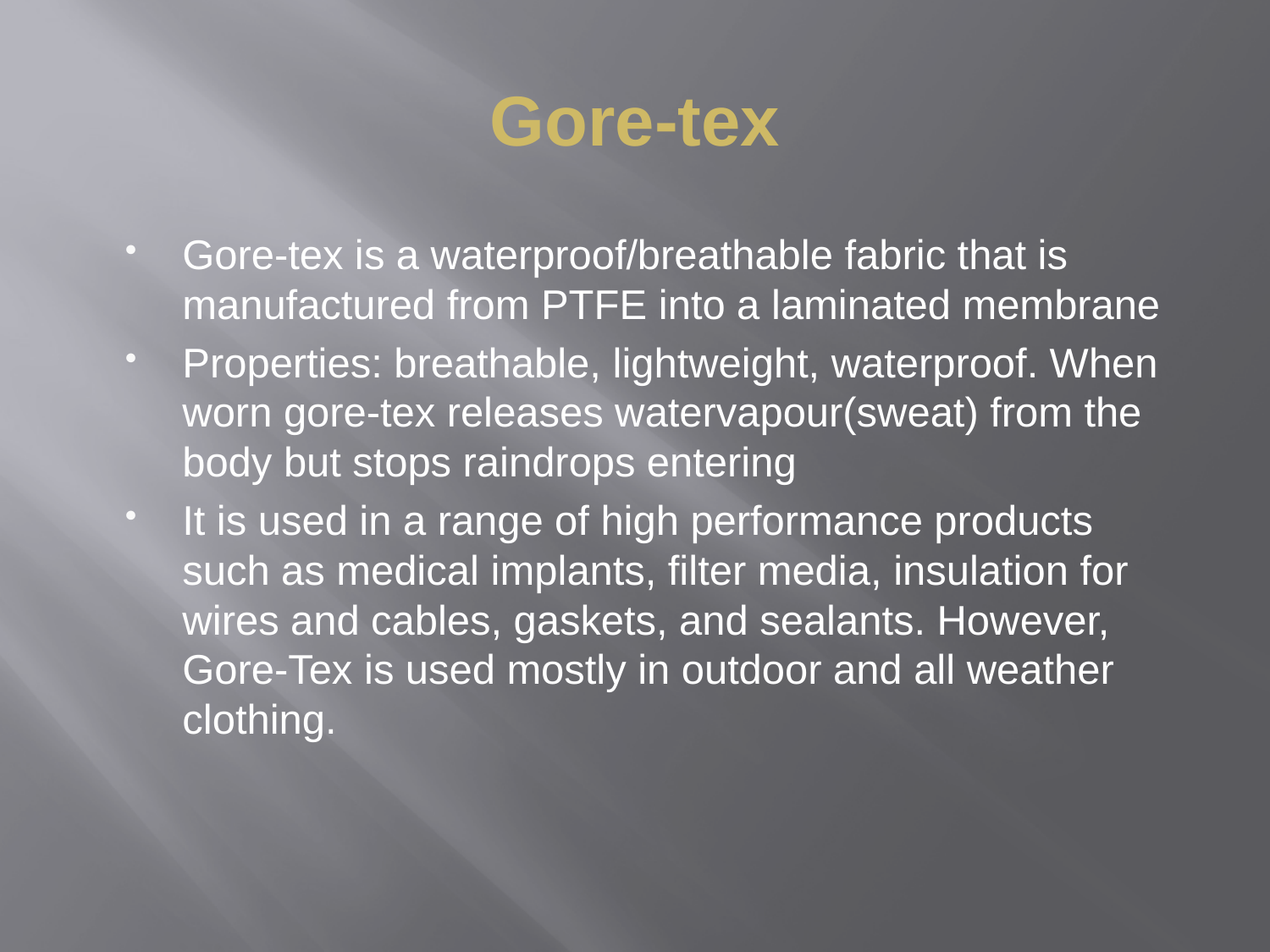

# Gore-tex
Gore-tex is a waterproof/breathable fabric that is manufactured from PTFE into a laminated membrane
Properties: breathable, lightweight, waterproof. When worn gore-tex releases watervapour(sweat) from the body but stops raindrops entering
It is used in a range of high performance products such as medical implants, filter media, insulation for wires and cables, gaskets, and sealants. However, Gore-Tex is used mostly in outdoor and all weather clothing.